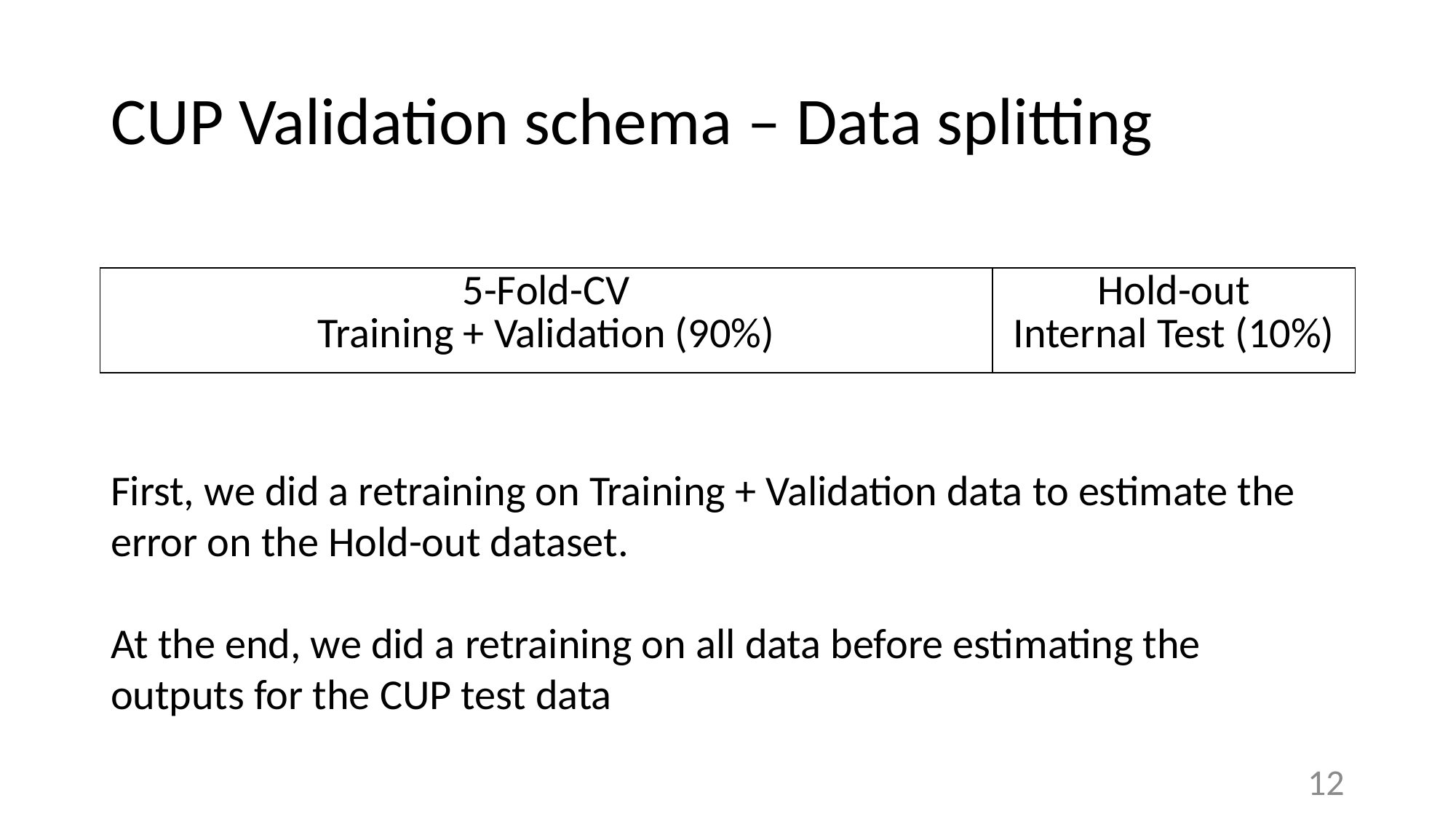

# CUP Validation schema – Data splitting
| 5-Fold-CV Training + Validation (90%) | Hold-out Internal Test (10%) |
| --- | --- |
First, we did a retraining on Training + Validation data to estimate the error on the Hold-out dataset.

At the end, we did a retraining on all data before estimating the outputs for the CUP test data
12